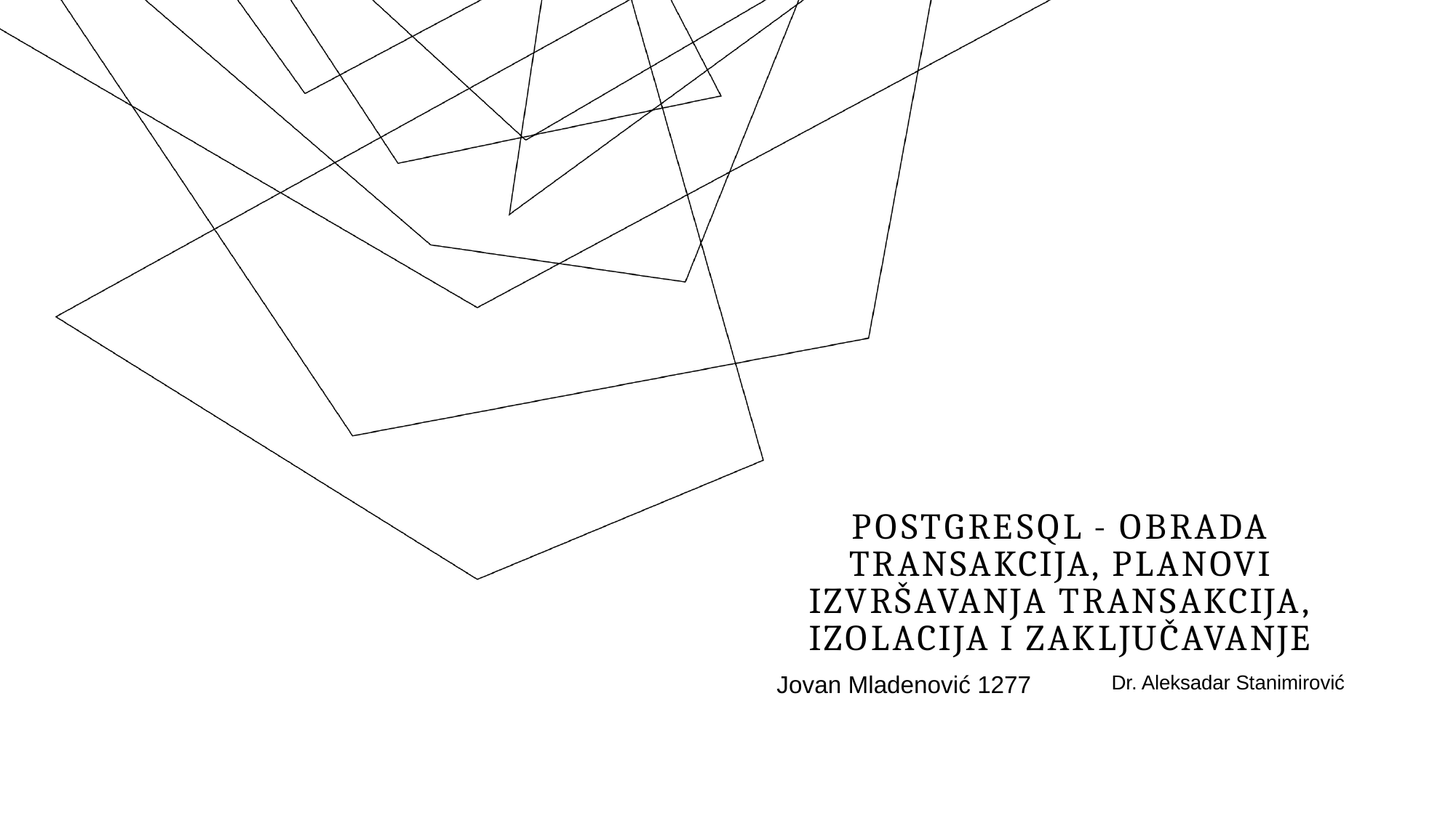

# PostgreSQL - Obrada transakcija, planovi izvršavanja transakcija, izolacija i zaključavanje
Jovan Mladenović 1277
Dr. Aleksadar Stanimirović